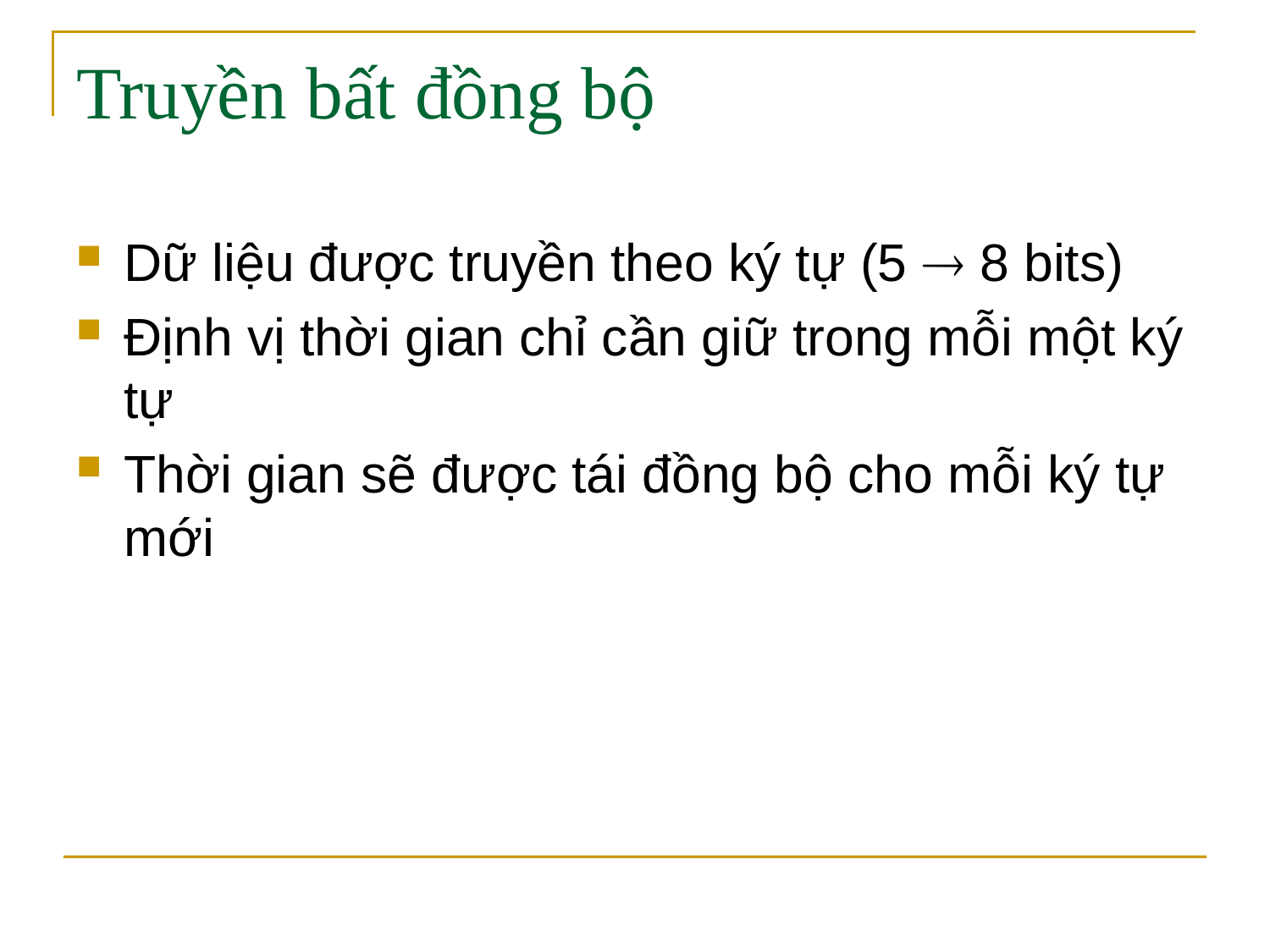

# Truyền bất đồng bộ
Dữ liệu được truyền theo ký tự (5 → 8 bits)
Định vị thời gian chỉ cần giữ trong mỗi một ký tự
Thời gian sẽ được tái đồng bộ cho mỗi ký tự mới